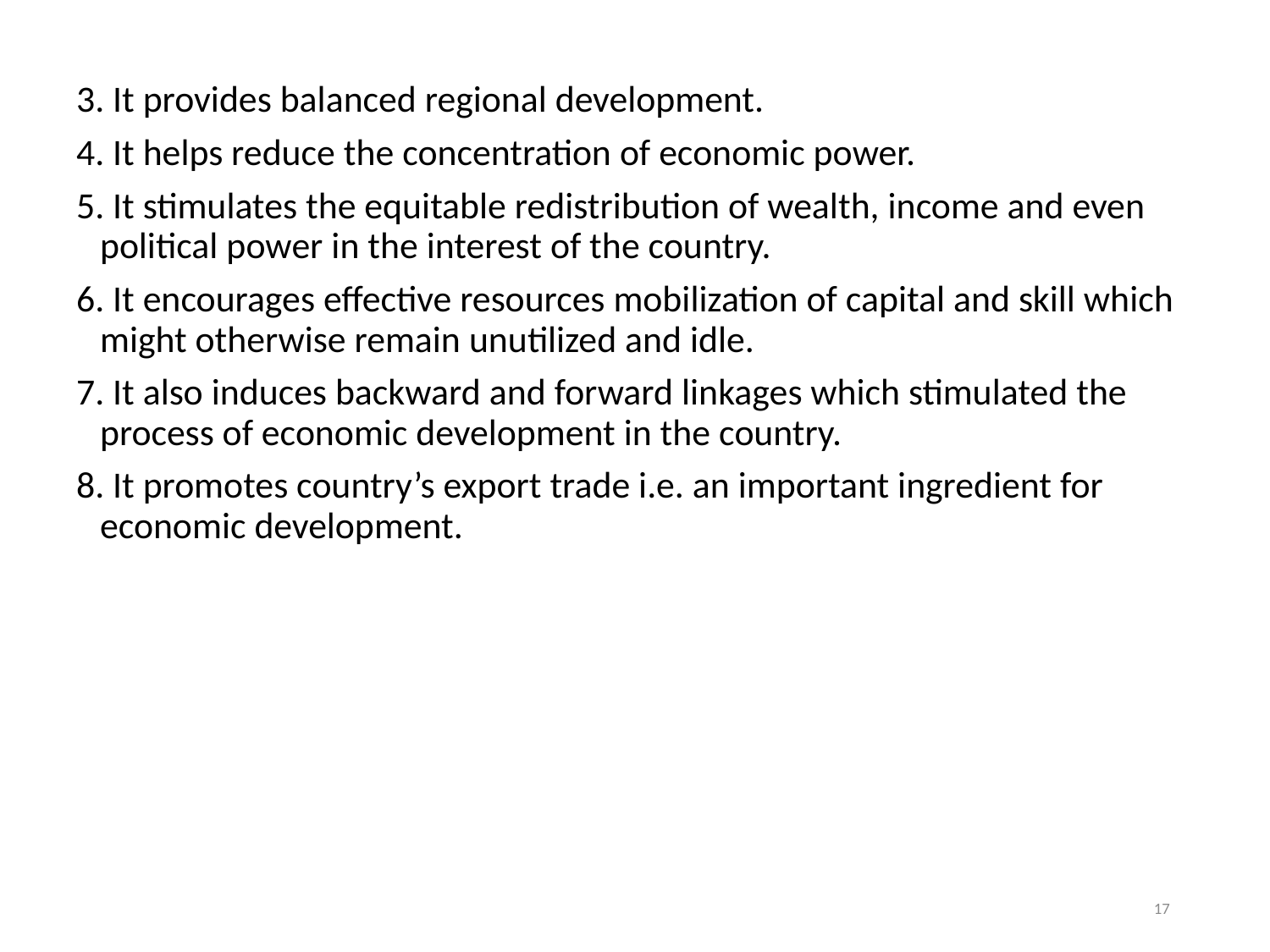

3. It provides balanced regional development.
4. It helps reduce the concentration of economic power.
5. It stimulates the equitable redistribution of wealth, income and even political power in the interest of the country.
6. It encourages effective resources mobilization of capital and skill which might otherwise remain unutilized and idle.
7. It also induces backward and forward linkages which stimulated the process of economic development in the country.
8. It promotes country’s export trade i.e. an important ingredient for economic development.

17